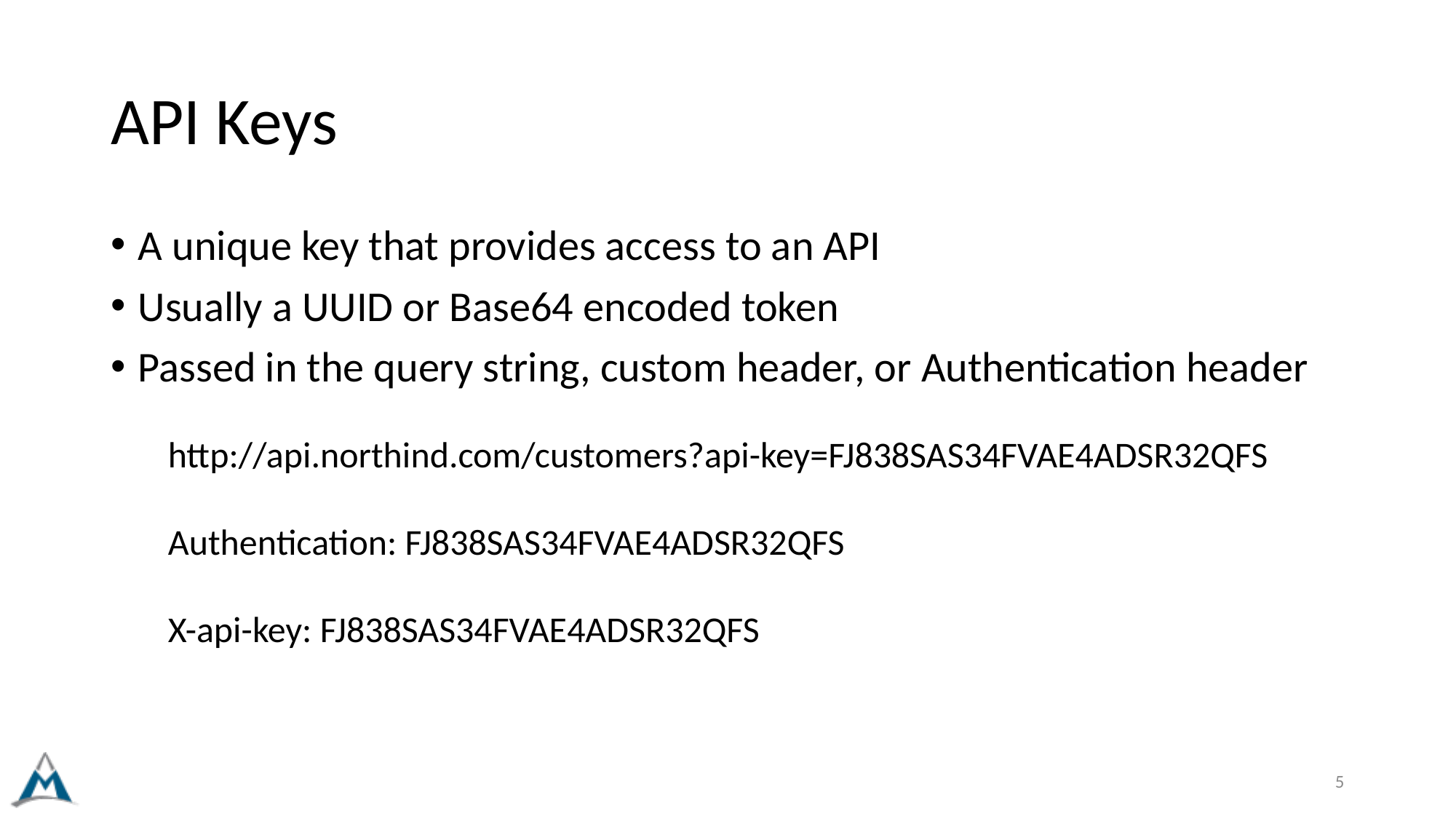

# API Keys
A unique key that provides access to an API
Usually a UUID or Base64 encoded token
Passed in the query string, custom header, or Authentication header
http://api.northind.com/customers?api-key=FJ838SAS34FVAE4ADSR32QFS

Authentication: FJ838SAS34FVAE4ADSR32QFS

X-api-key: FJ838SAS34FVAE4ADSR32QFS

5